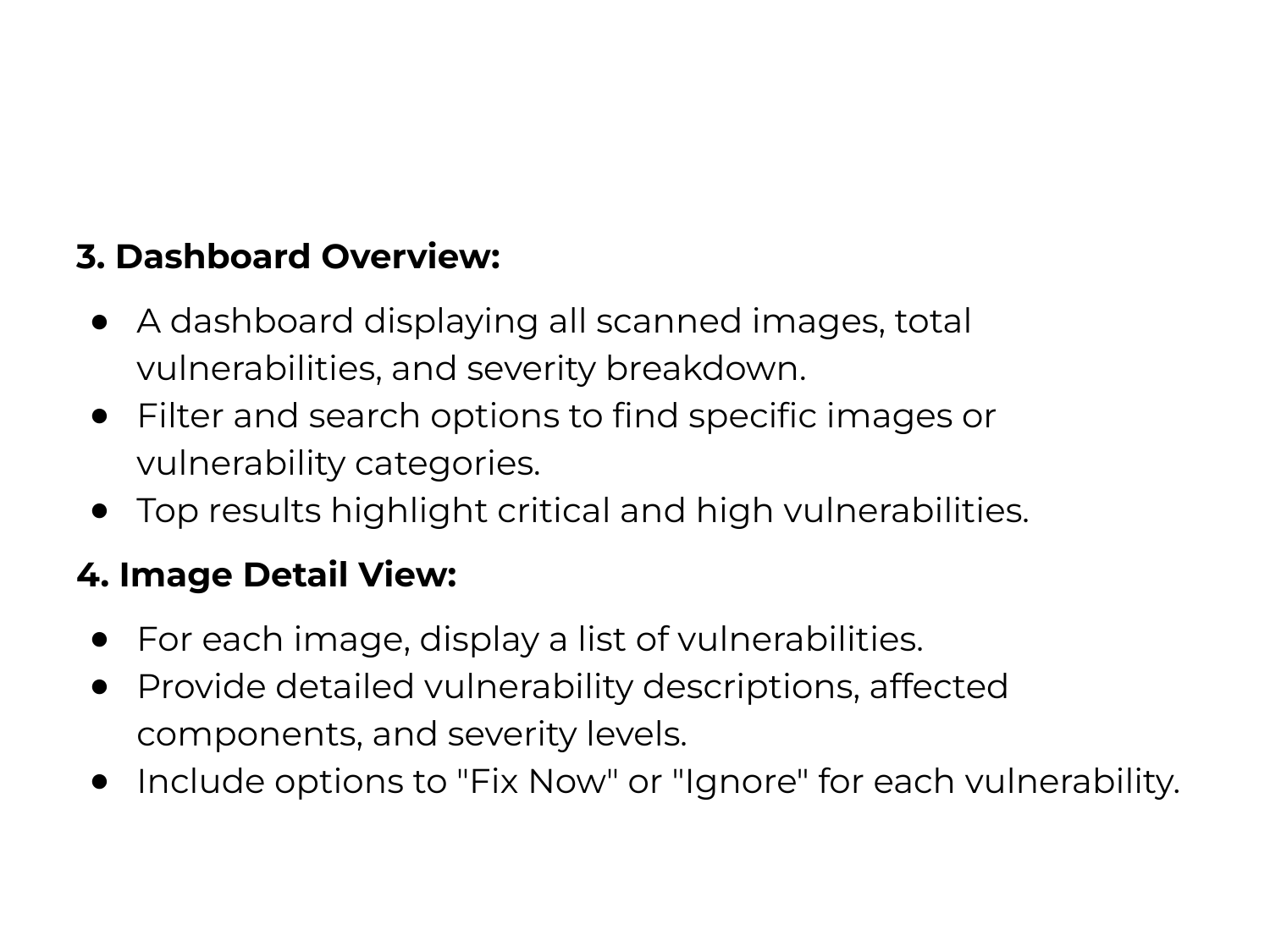

#
3. Dashboard Overview:
A dashboard displaying all scanned images, total vulnerabilities, and severity breakdown.
Filter and search options to find specific images or vulnerability categories.
Top results highlight critical and high vulnerabilities.
4. Image Detail View:
For each image, display a list of vulnerabilities.
Provide detailed vulnerability descriptions, affected components, and severity levels.
Include options to "Fix Now" or "Ignore" for each vulnerability.